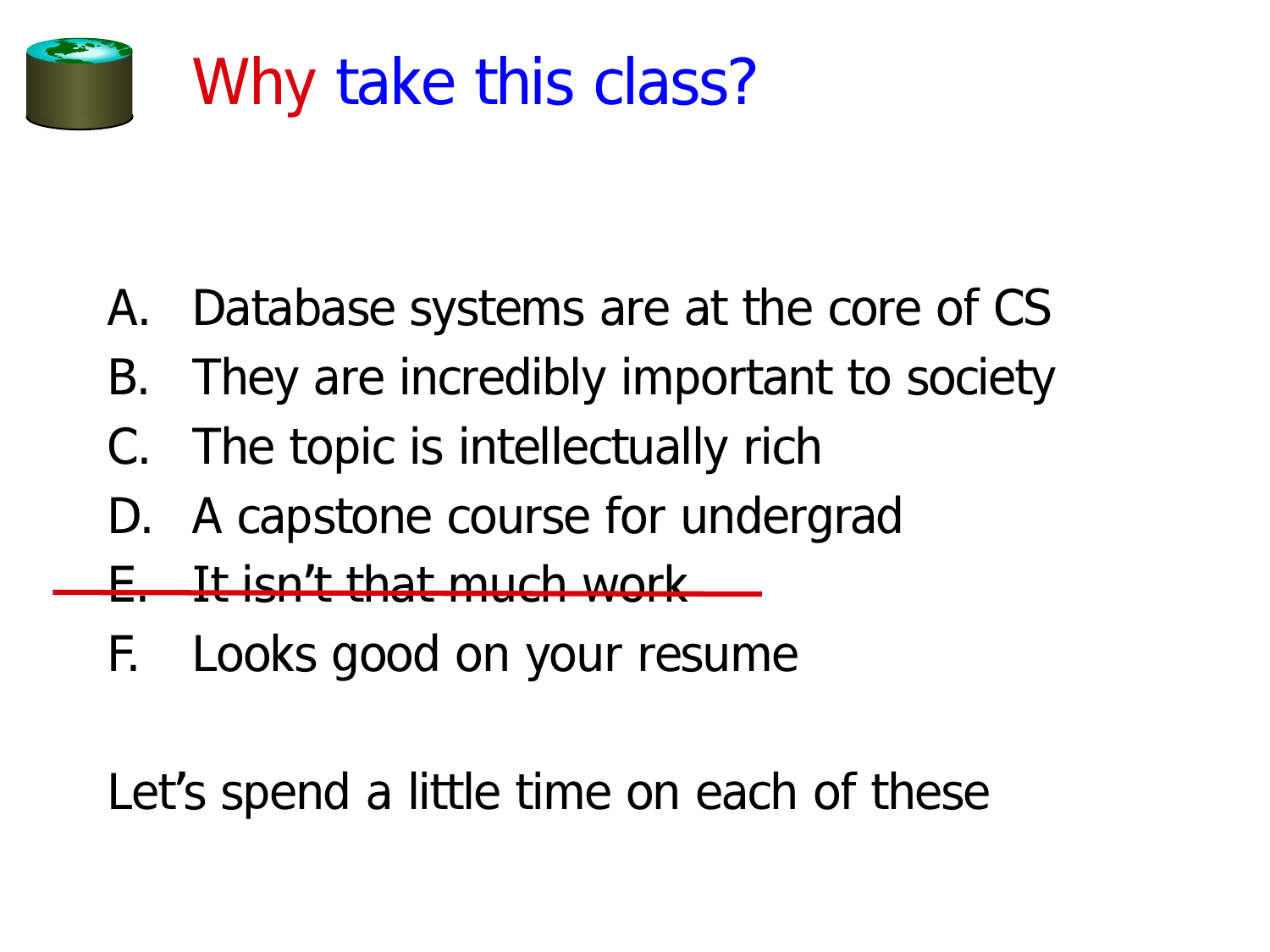

# Why take this class?

Database systems are at the core of CS
They are incredibly important to society
The topic is intellectually rich
A capstone course for undergrad
It isn’t that much work
Looks good on your resume

Let’s spend a little time on each of these